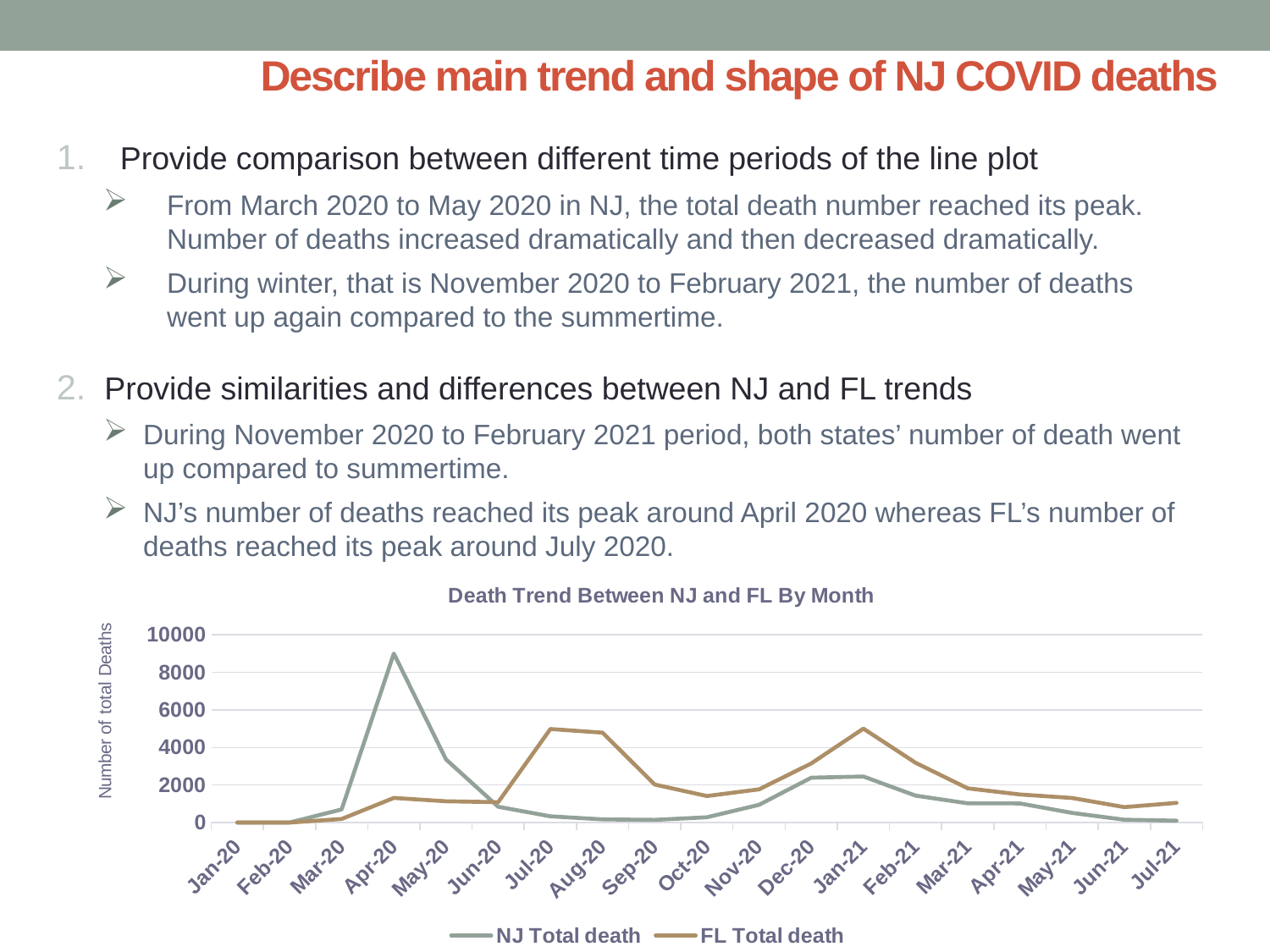

# Describe main trend and shape of NJ COVID deaths
Provide comparison between different time periods of the line plot
From March 2020 to May 2020 in NJ, the total death number reached its peak. Number of deaths increased dramatically and then decreased dramatically.
During winter, that is November 2020 to February 2021, the number of deaths went up again compared to the summertime.
Provide similarities and differences between NJ and FL trends
During November 2020 to February 2021 period, both states’ number of death went up compared to summertime.
NJ’s number of deaths reached its peak around April 2020 whereas FL’s number of deaths reached its peak around July 2020.

### Chart: Death Trend Between NJ and FL By Month

| Category | NJ Total death | FL Total death |
|---|---|---|
| 43831 | 0.0 | 0.0 |
| 43862 | 0.0 | 0.0 |
| 43891 | 697.0 | 191.0 |
| 43922 | 8997.0 | 1311.0 |
| 43952 | 3357.0 | 1131.0 |
| 43983 | 839.0 | 1083.0 |
| 44013 | 330.0 | 4980.0 |
| 44044 | 168.0 | 4786.0 |
| 44075 | 143.0 | 2023.0 |
| 44105 | 280.0 | 1410.0 |
| 44136 | 942.0 | 1767.0 |
| 44166 | 2386.0 | 3145.0 |
| 44217 | 2450.0 | 5002.0 |
| 44248 | 1432.0 | 3179.0 |
| 44276 | 1023.0 | 1821.0 |
| 44307 | 1018.0 | 1493.0 |
| 44337 | 511.0 | 1308.0 |
| 44368 | 151.0 | 820.0 |
| 44398 | 99.0 | 1047.0 |